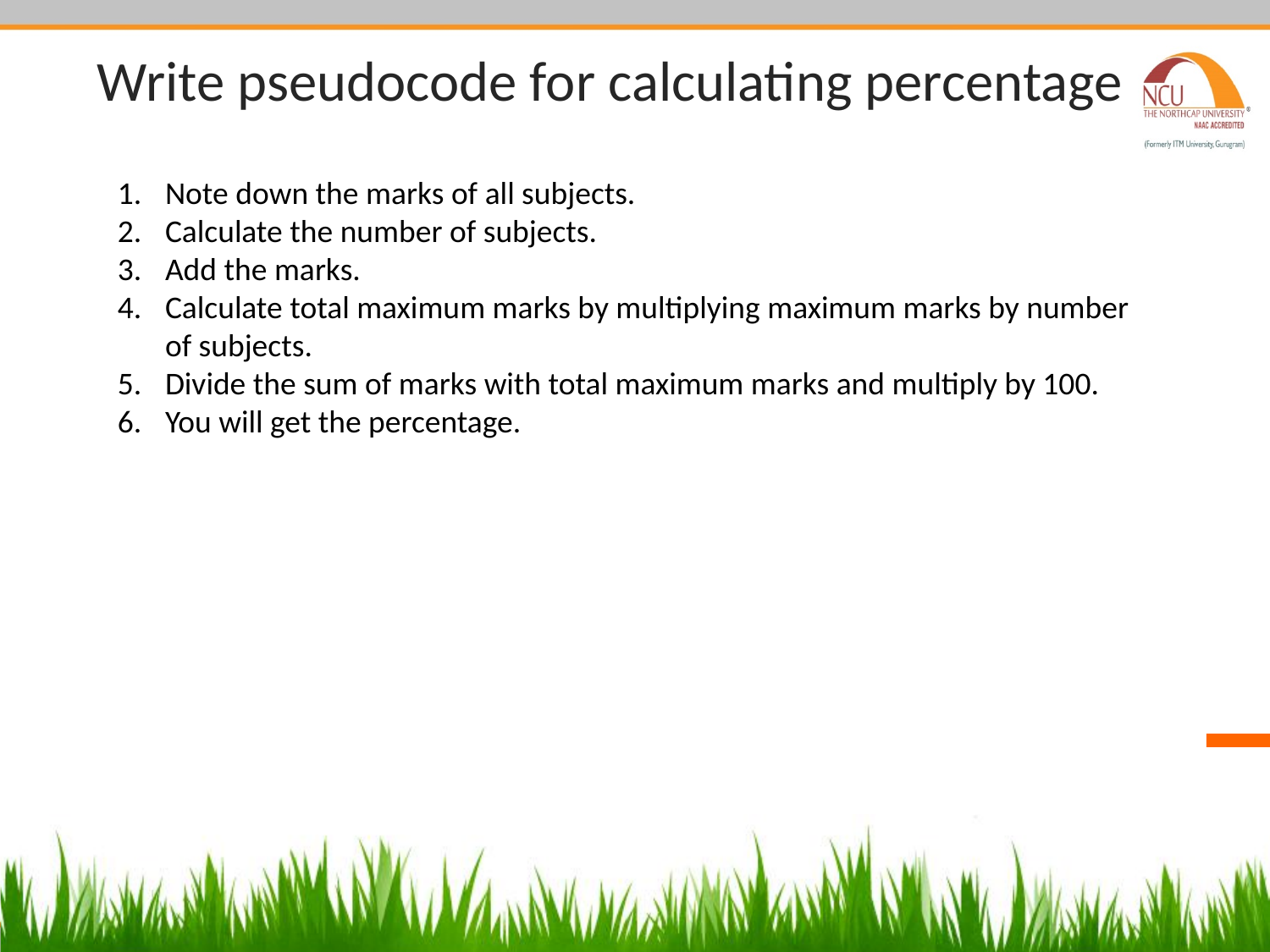

Write pseudocode for calculating percentage
Note down the marks of all subjects.
Calculate the number of subjects.
Add the marks.
Calculate total maximum marks by multiplying maximum marks by number of subjects.
Divide the sum of marks with total maximum marks and multiply by 100.
You will get the percentage.